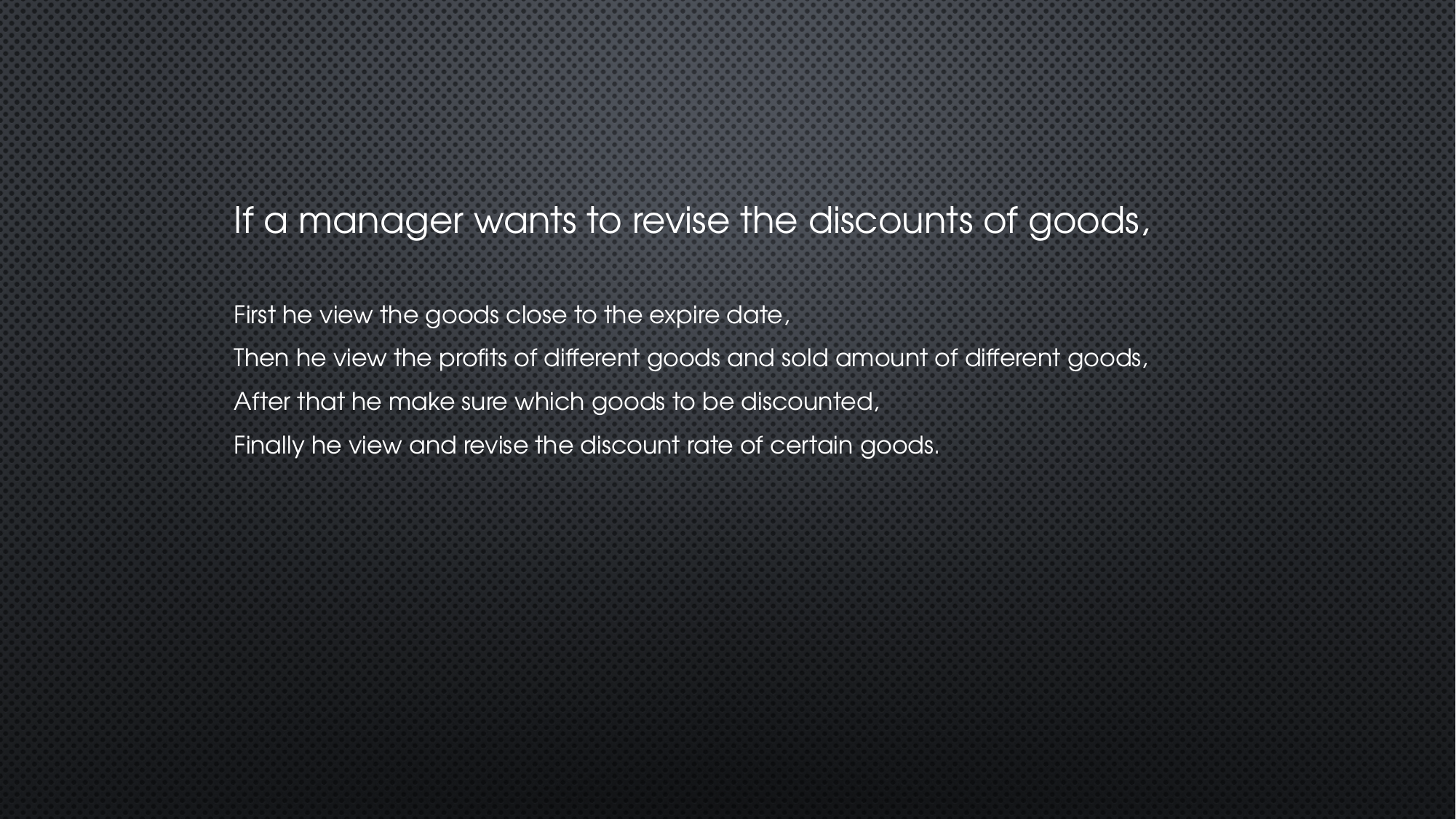

If a manager wants to revise the discounts of goods,

First he view the goods close to the expire date,
Then he view the profits of different goods and sold amount of different goods,
After that he make sure which goods to be discounted,
Finally he view and revise the discount rate of certain goods.